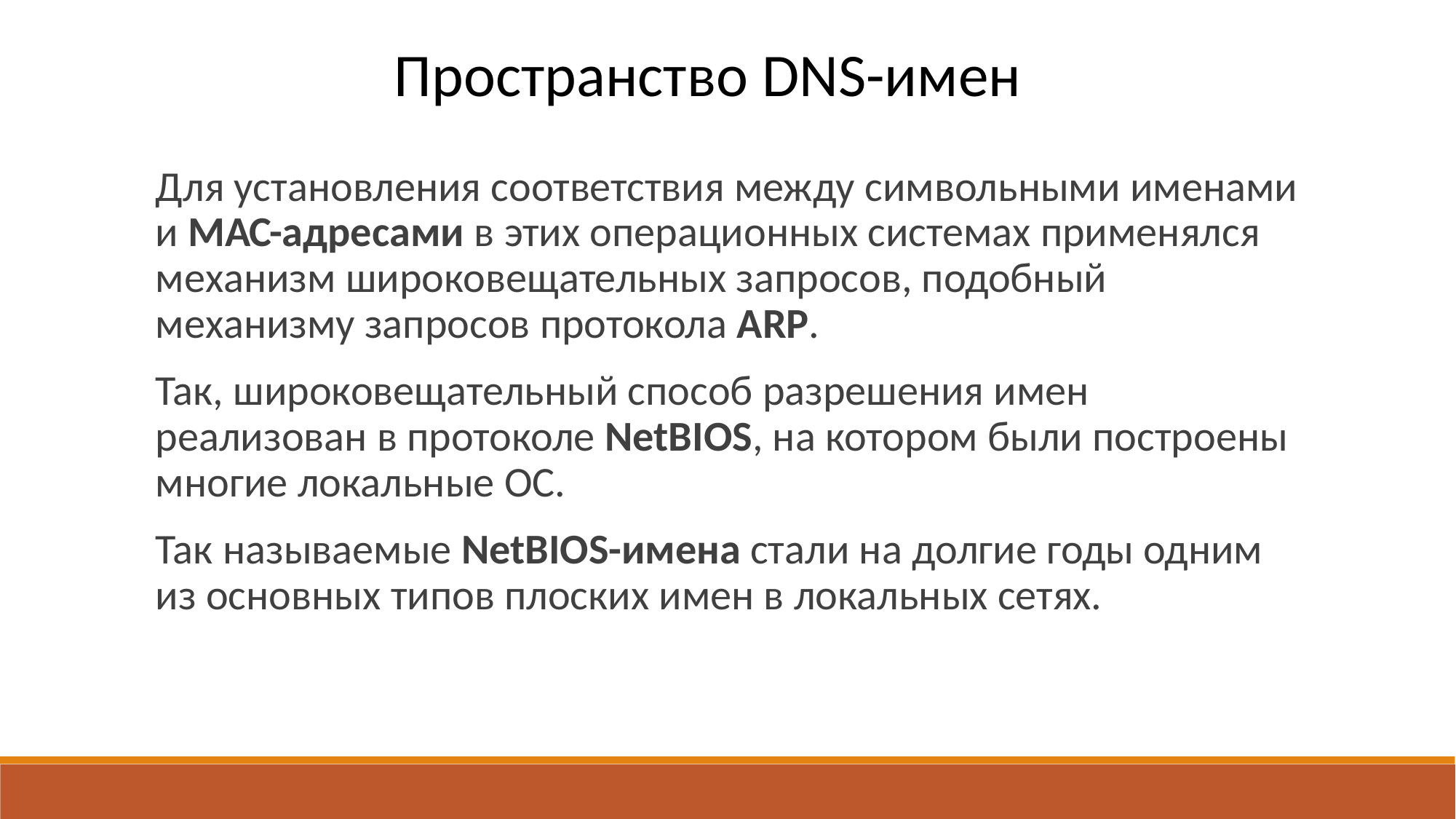

Пространство DNS-имен
Для установления соответствия между символьными именами и МАС-адресами в этих операционных системах применялся механизм широковещатель­ных запросов, подобный механизму запросов протокола ARP.
Так, широковещательный способ разрешения имен реализован в протоколе NetBIOS, на котором были построены многие локальные ОС.
Так называемые NetBIOS-имена стали на долгие годы одним из основных типов плоских имен в локальных сетях.